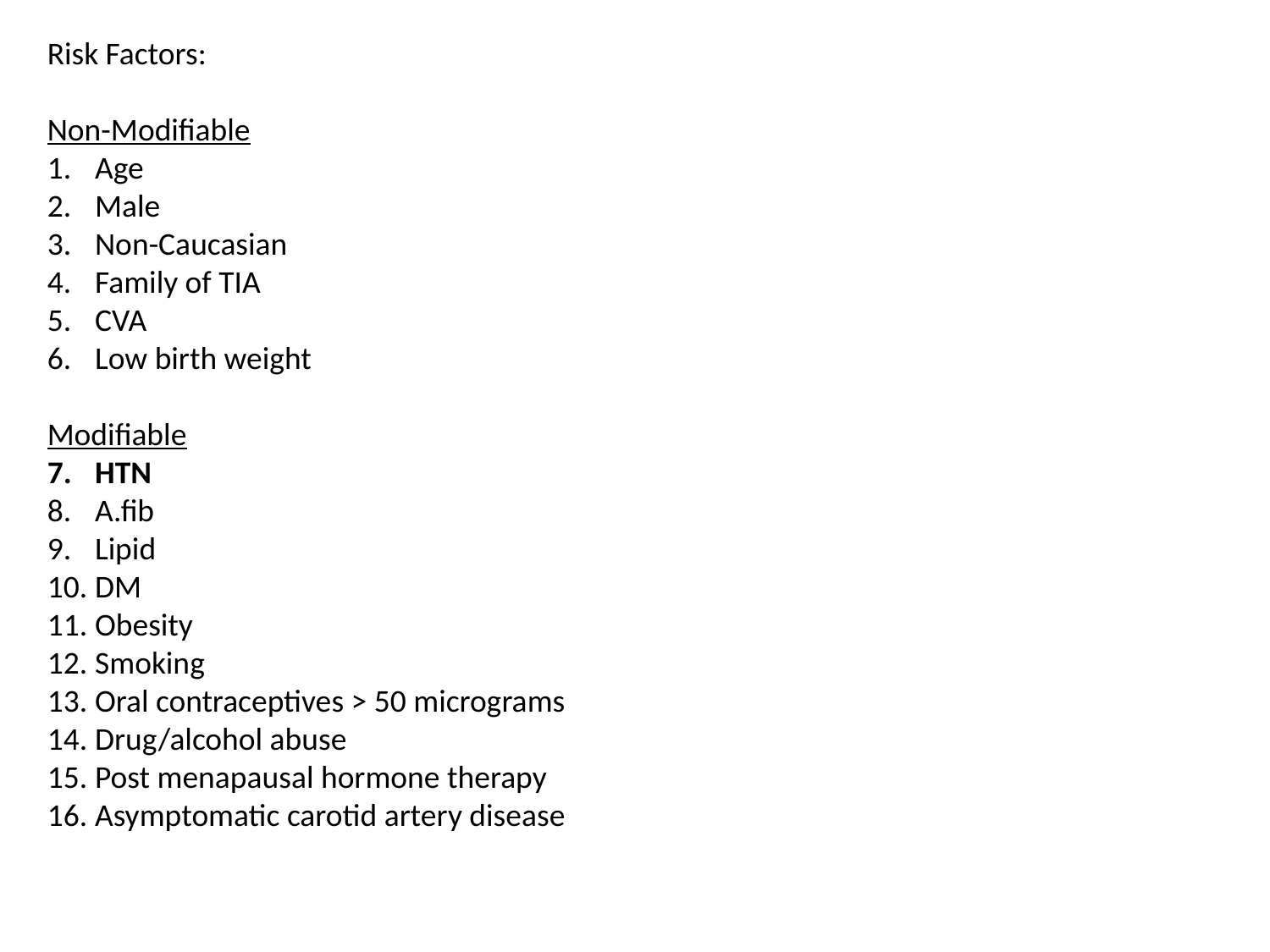

Risk Factors:

Non-Modifiable
Age
Male
Non-Caucasian
Family of TIA
CVA
Low birth weight

Modifiable
HTN
A.fib
Lipid
DM
Obesity
Smoking
Oral contraceptives > 50 micrograms
Drug/alcohol abuse
Post menapausal hormone therapy
Asymptomatic carotid artery disease